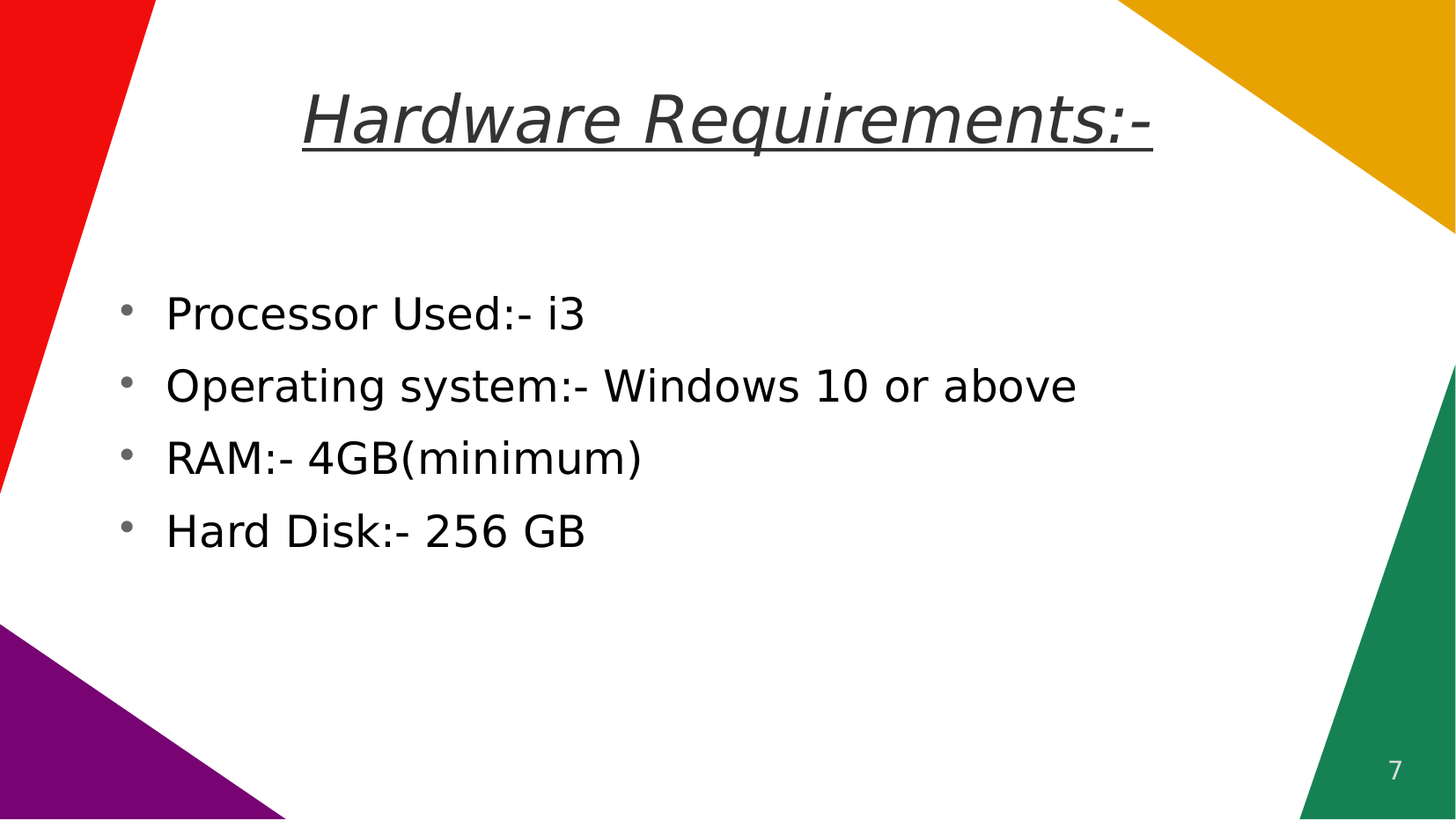

# Hardware Requirements:-
Processor Used:- i3
Operating system:- Windows 10 or above
RAM:- 4GB(minimum)
Hard Disk:- 256 GB

7